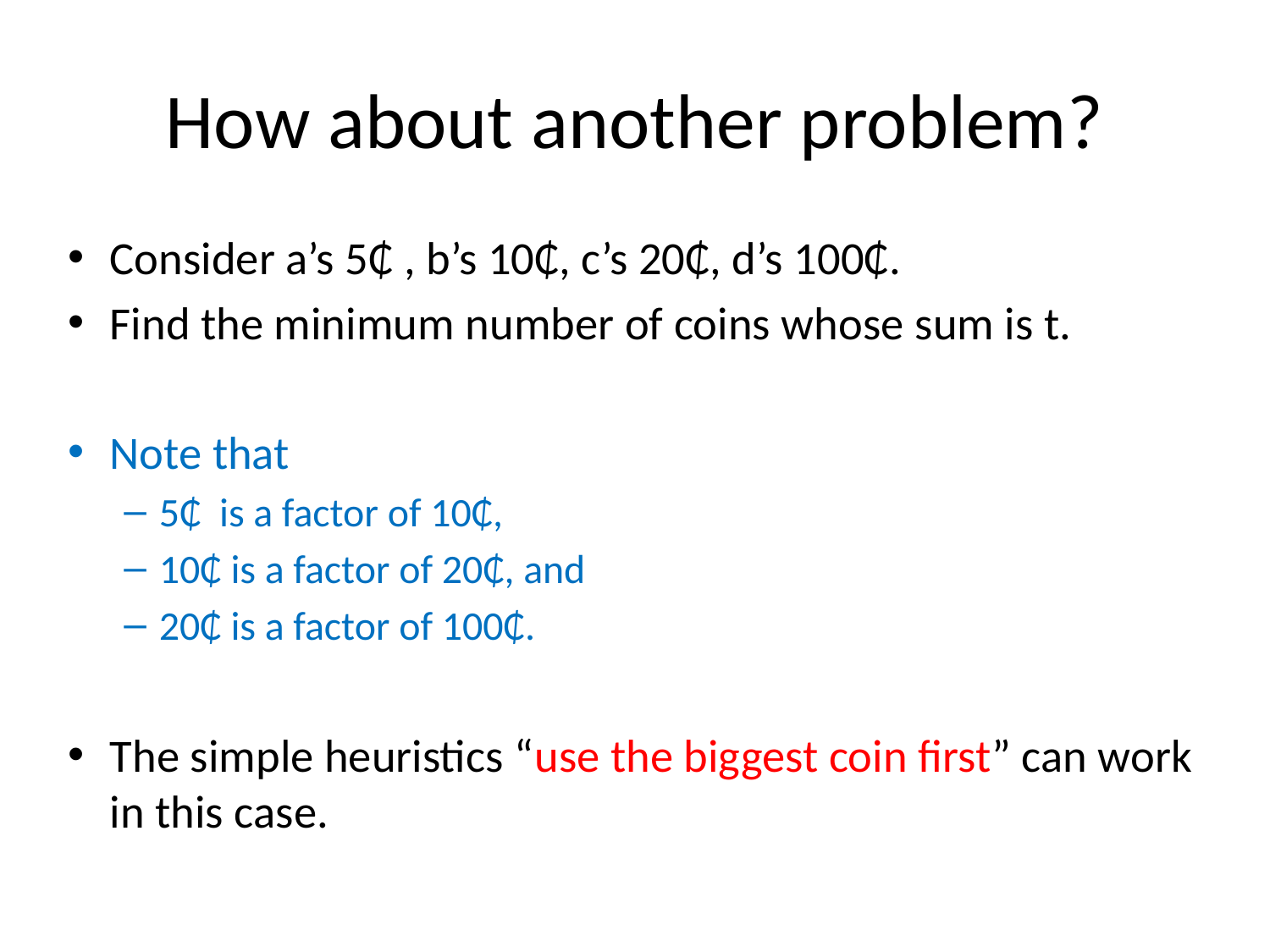

# How about another problem?
Consider a’s 5₵ , b’s 10₵, c’s 20₵, d’s 100₵.
Find the minimum number of coins whose sum is t.

Note that
5₵  is a factor of 10₵,
10₵ is a factor of 20₵, and
20₵ is a factor of 100₵.

The simple heuristics “use the biggest coin first” can work in this case.